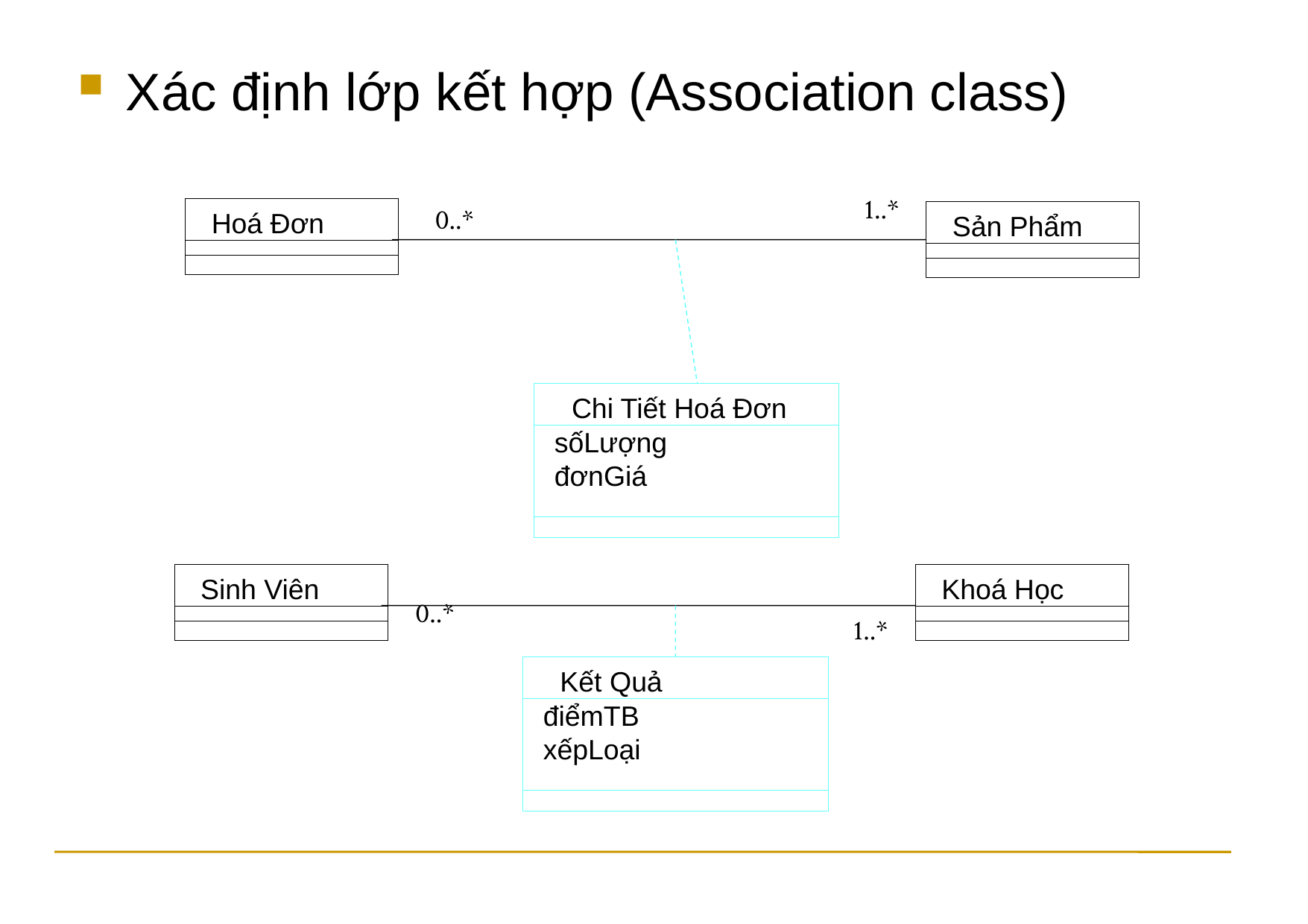

Xác định lớp kết hợp (Association class)
1..*
0..*

Hoá Đơn

Sản Phẩm

Chi Tiết Hoá Đơn
sốLượng
đơnGiá

Sinh Viên

Khoá Học

0..*

1..*

Kết Quả
điểmTB
xếpLoại

Hoá Đơn